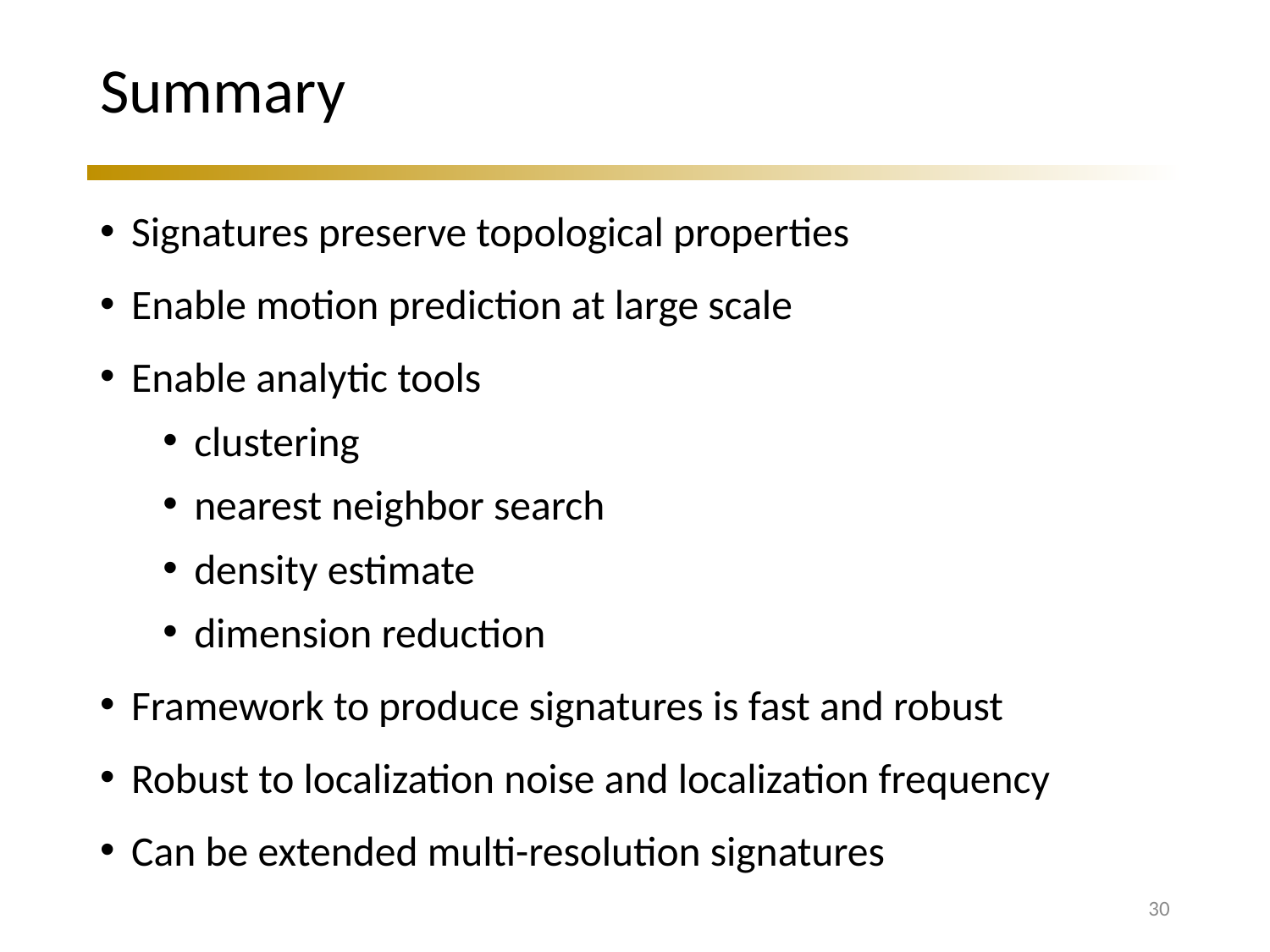

# Summary
Signatures preserve topological properties
Enable motion prediction at large scale
Enable analytic tools
clustering
nearest neighbor search
density estimate
dimension reduction
Framework to produce signatures is fast and robust
Robust to localization noise and localization frequency
Can be extended multi-resolution signatures
30